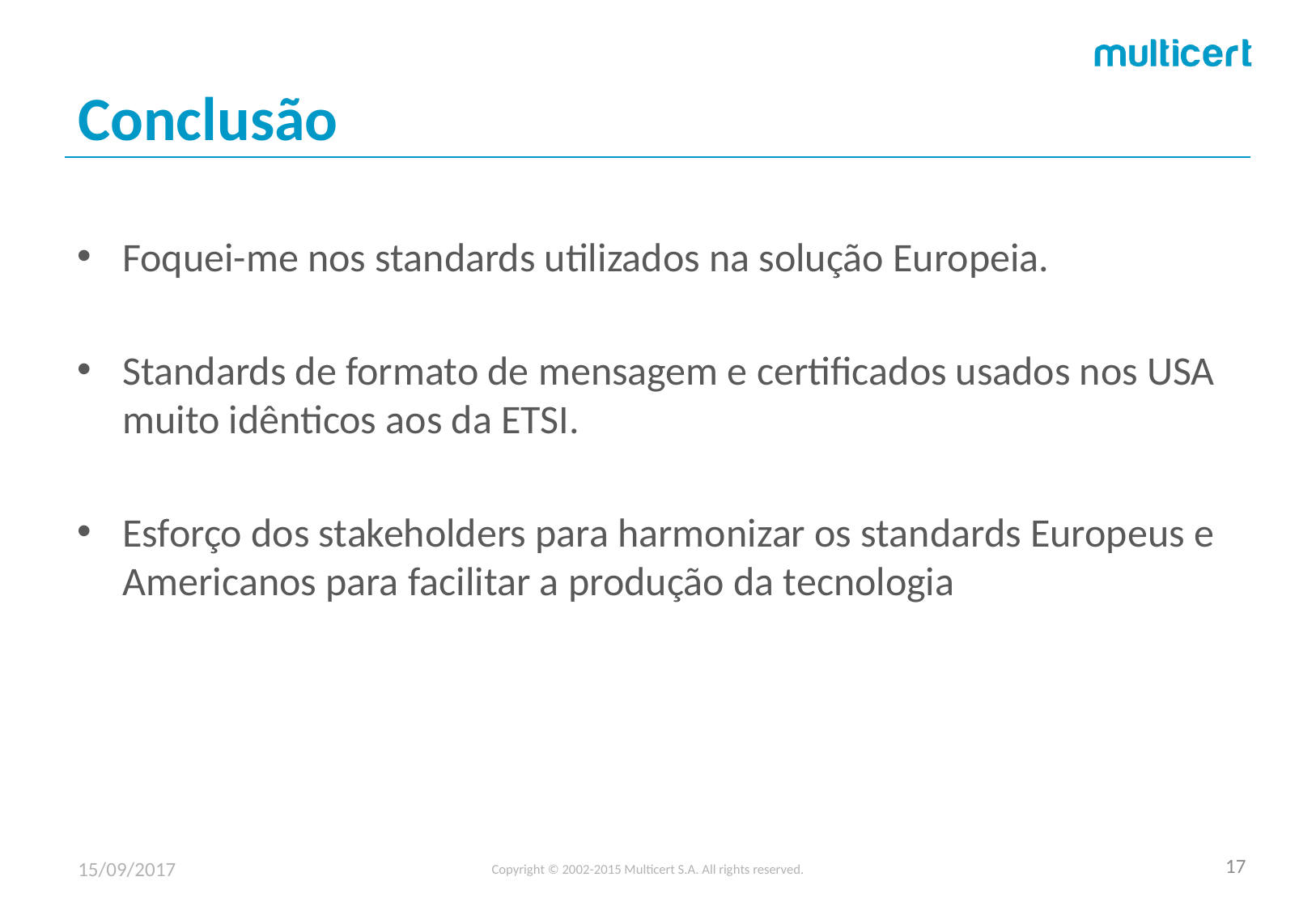

# Conclusão

Foquei-me nos standards utilizados na solução Europeia.

Standards de formato de mensagem e certificados usados nos USA muito idênticos aos da ETSI.

Esforço dos stakeholders para harmonizar os standards Europeus e Americanos para facilitar a produção da tecnologia
15/09/2017
Copyright © 2002-2015 Multicert S.A. All rights reserved.
17